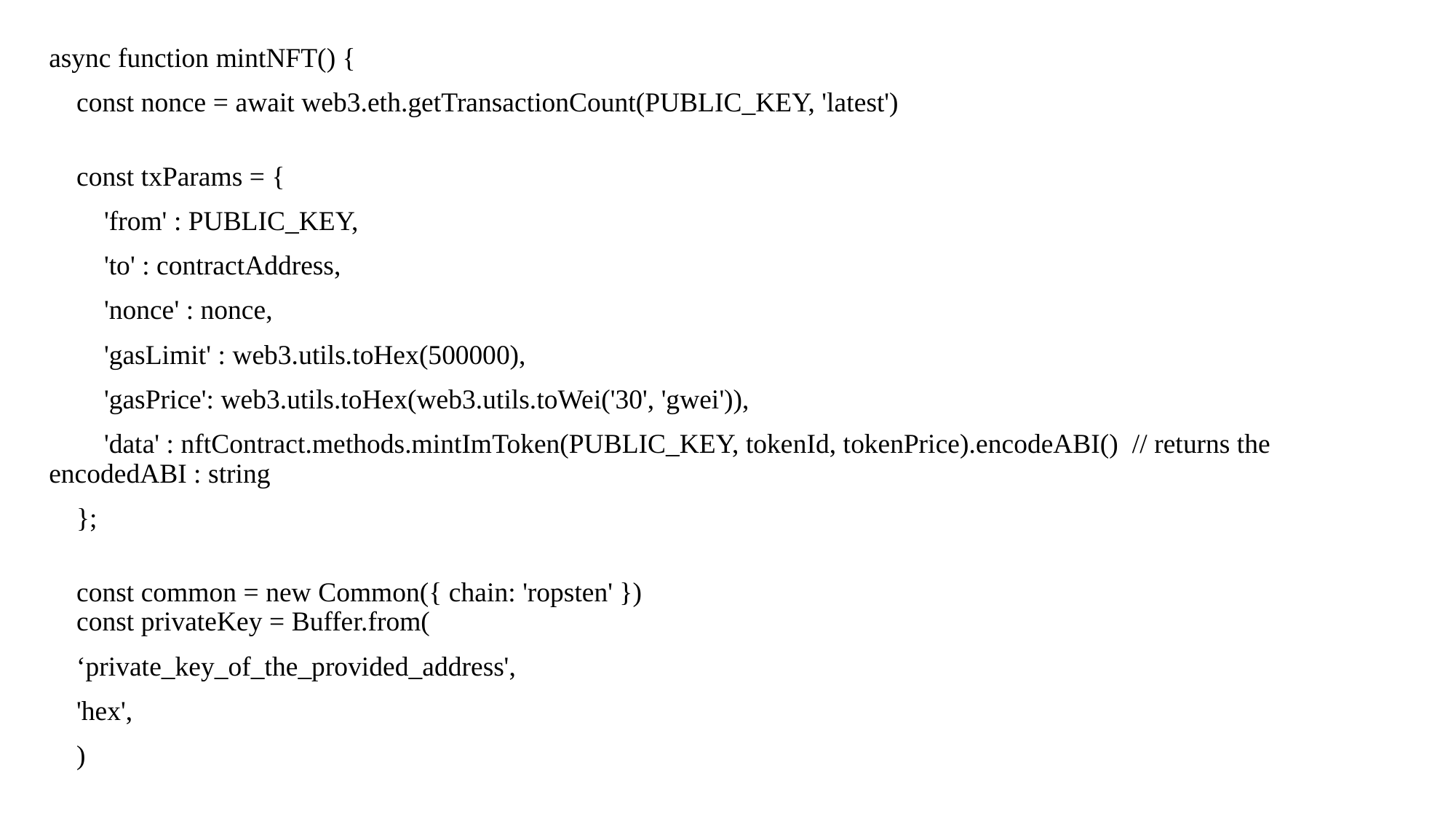

async function mintNFT() {
    const nonce = await web3.eth.getTransactionCount(PUBLIC_KEY, 'latest')
    const txParams = {
        'from' : PUBLIC_KEY,
        'to' : contractAddress,
        'nonce' : nonce,
        'gasLimit' : web3.utils.toHex(500000),
        'gasPrice': web3.utils.toHex(web3.utils.toWei('30', 'gwei')),
        'data' : nftContract.methods.mintImToken(PUBLIC_KEY, tokenId, tokenPrice).encodeABI()  // returns the encodedABI : string
    };
    const common = new Common({ chain: 'ropsten' })
    const privateKey = Buffer.from(
    ‘private_key_of_the_provided_address',
    'hex',
    )